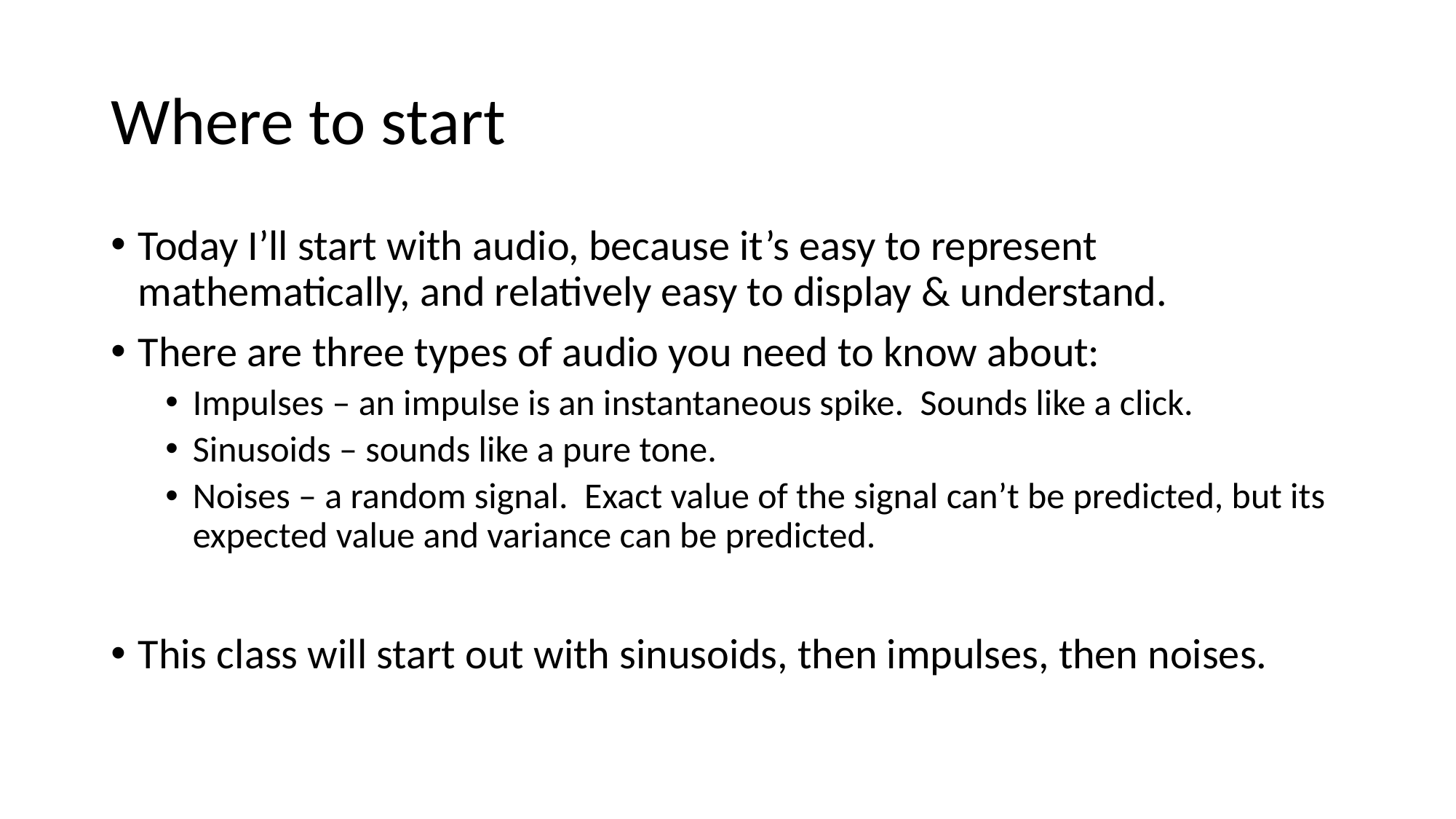

# Where to start
Today I’ll start with audio, because it’s easy to represent mathematically, and relatively easy to display & understand.
There are three types of audio you need to know about:
Impulses – an impulse is an instantaneous spike.  Sounds like a click.
Sinusoids – sounds like a pure tone.
Noises – a random signal.  Exact value of the signal can’t be predicted, but its expected value and variance can be predicted.

This class will start out with sinusoids, then impulses, then noises.